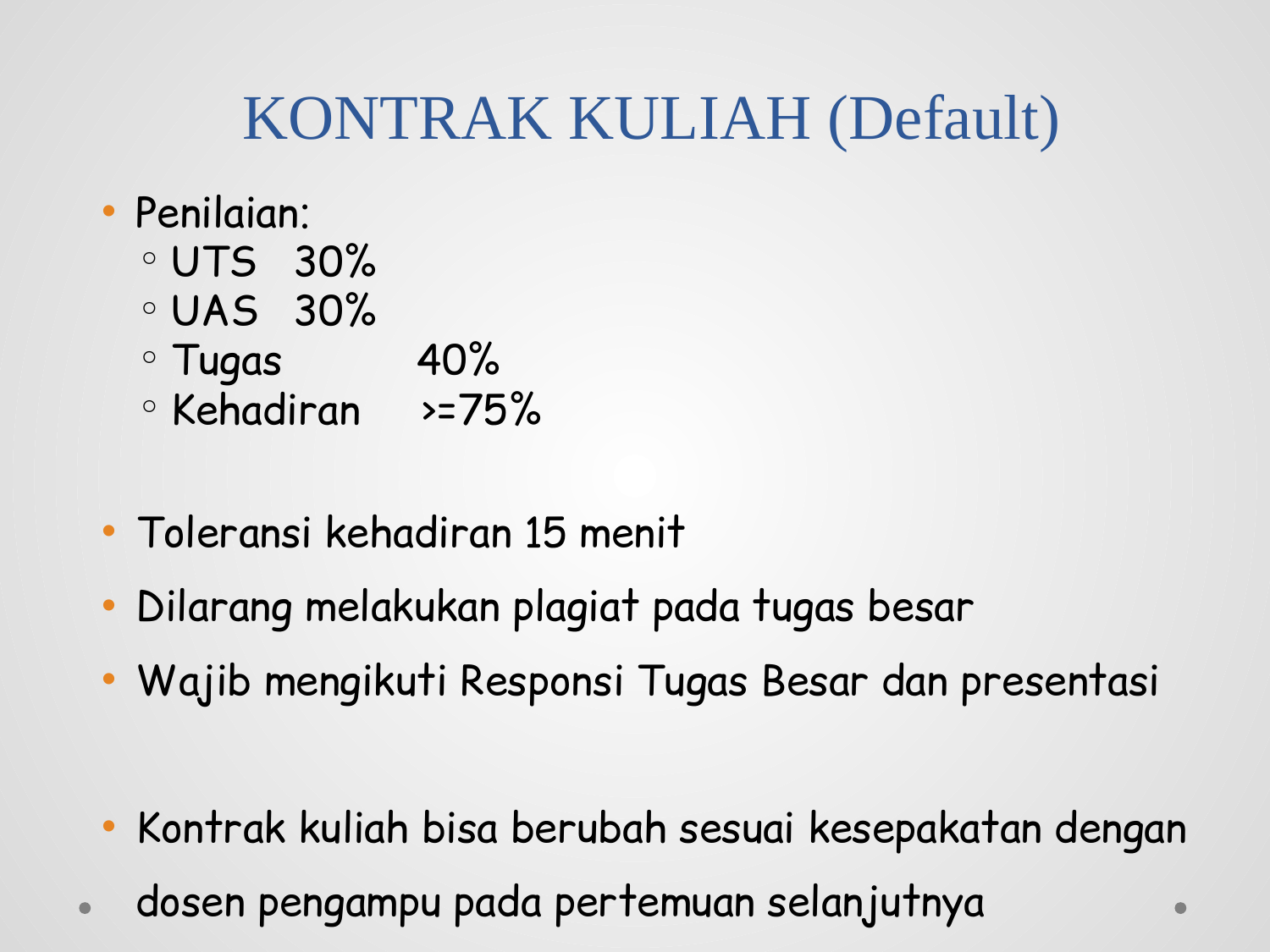

# KONTRAK KULIAH (Default)
Penilaian:
UTS		30%
UAS		30%
Tugas       	40%
Kehadiran     >=75%

Toleransi kehadiran 15 menit
Dilarang melakukan plagiat pada tugas besar
Wajib mengikuti Responsi Tugas Besar dan presentasi

Kontrak kuliah bisa berubah sesuai kesepakatan dengan dosen pengampu pada pertemuan selanjutnya